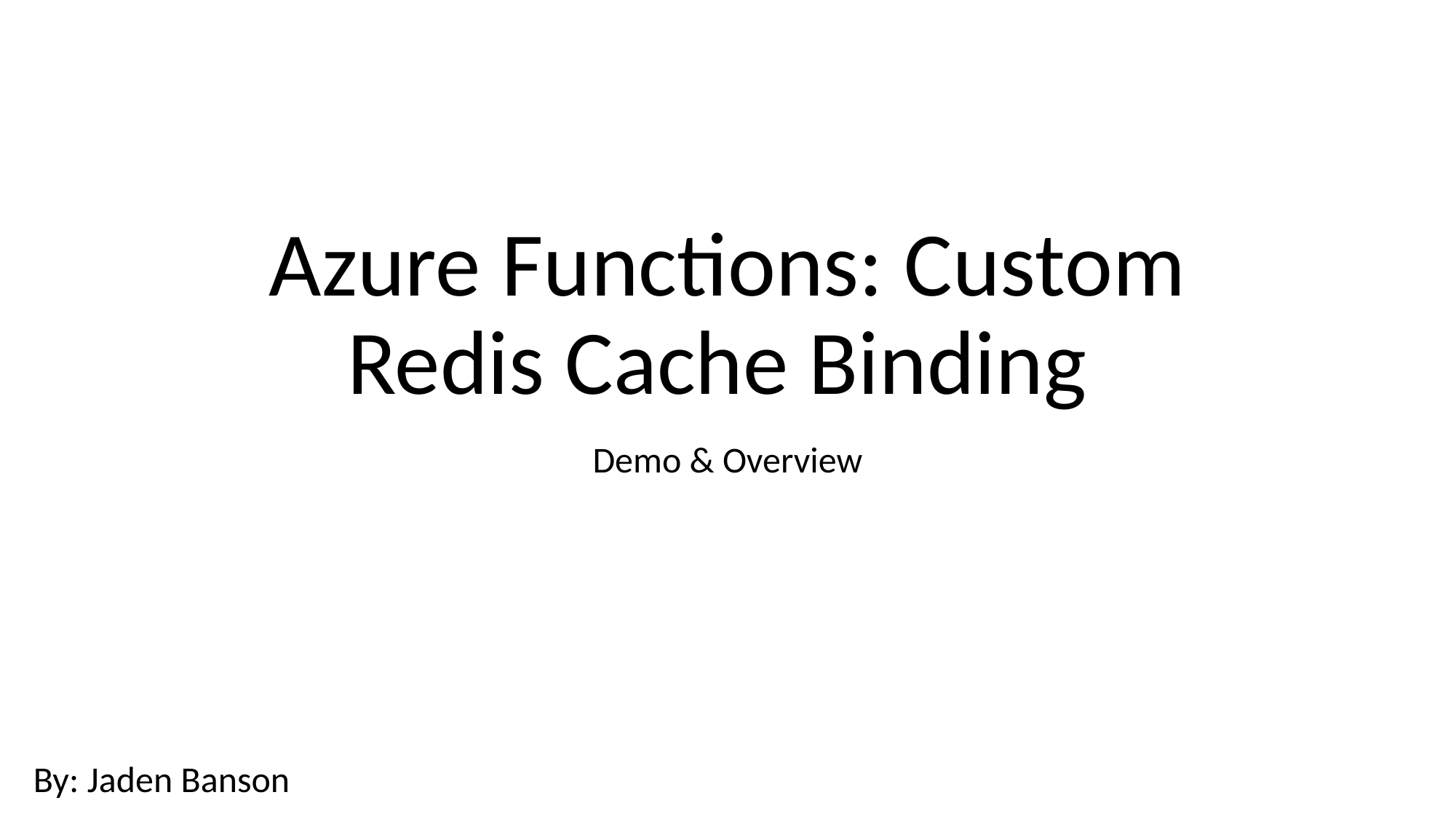

# Azure Functions: Custom Redis Cache Binding
Demo & Overview
By: Jaden Banson